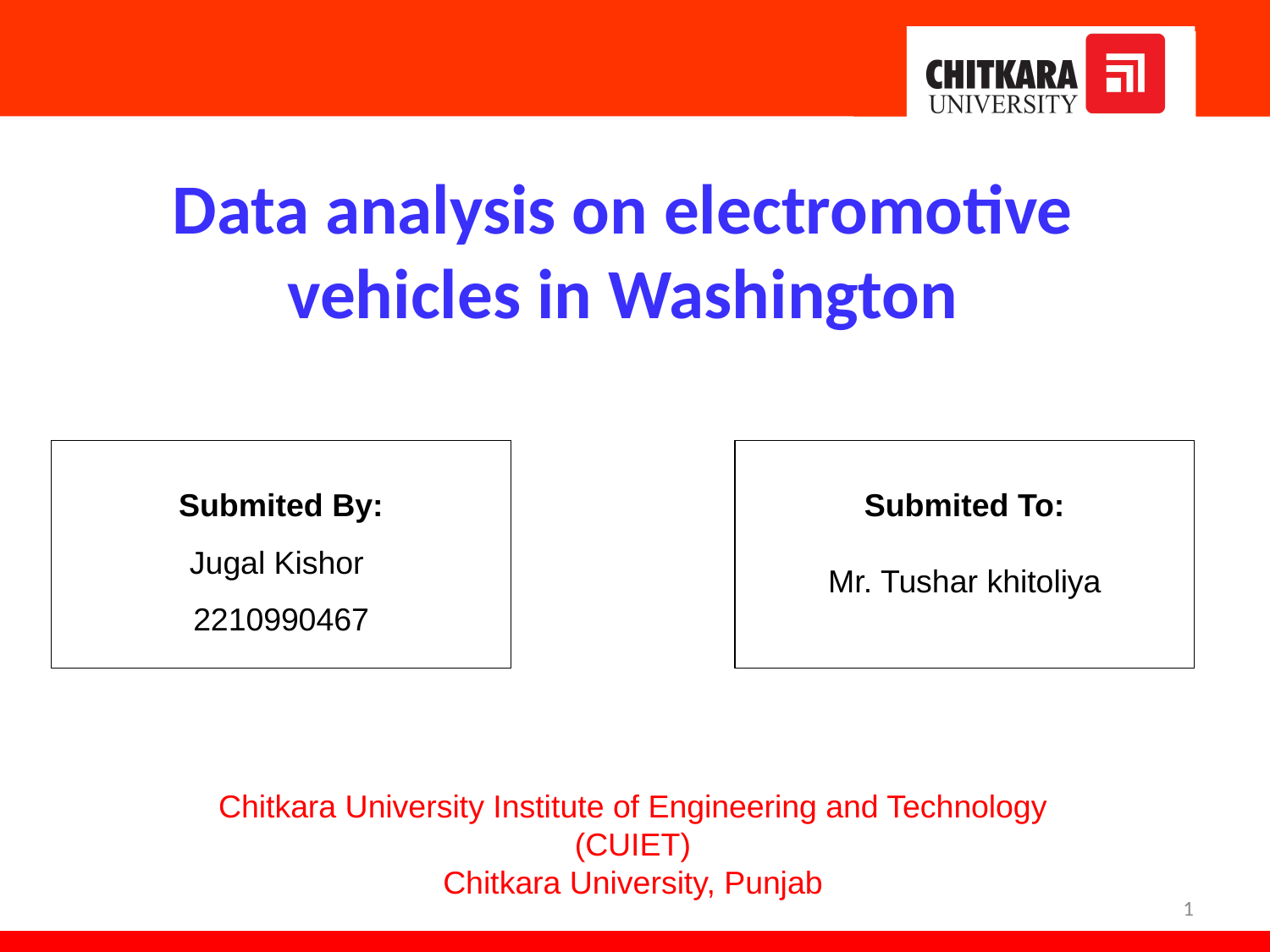

Data analysis on electromotive vehicles in Washington

Submited By:
Jugal Kishor
2210990467

Submited To:

Mr. Tushar khitoliya

Chitkara University Institute of Engineering and Technology (CUIET)
Chitkara University, Punjab
1